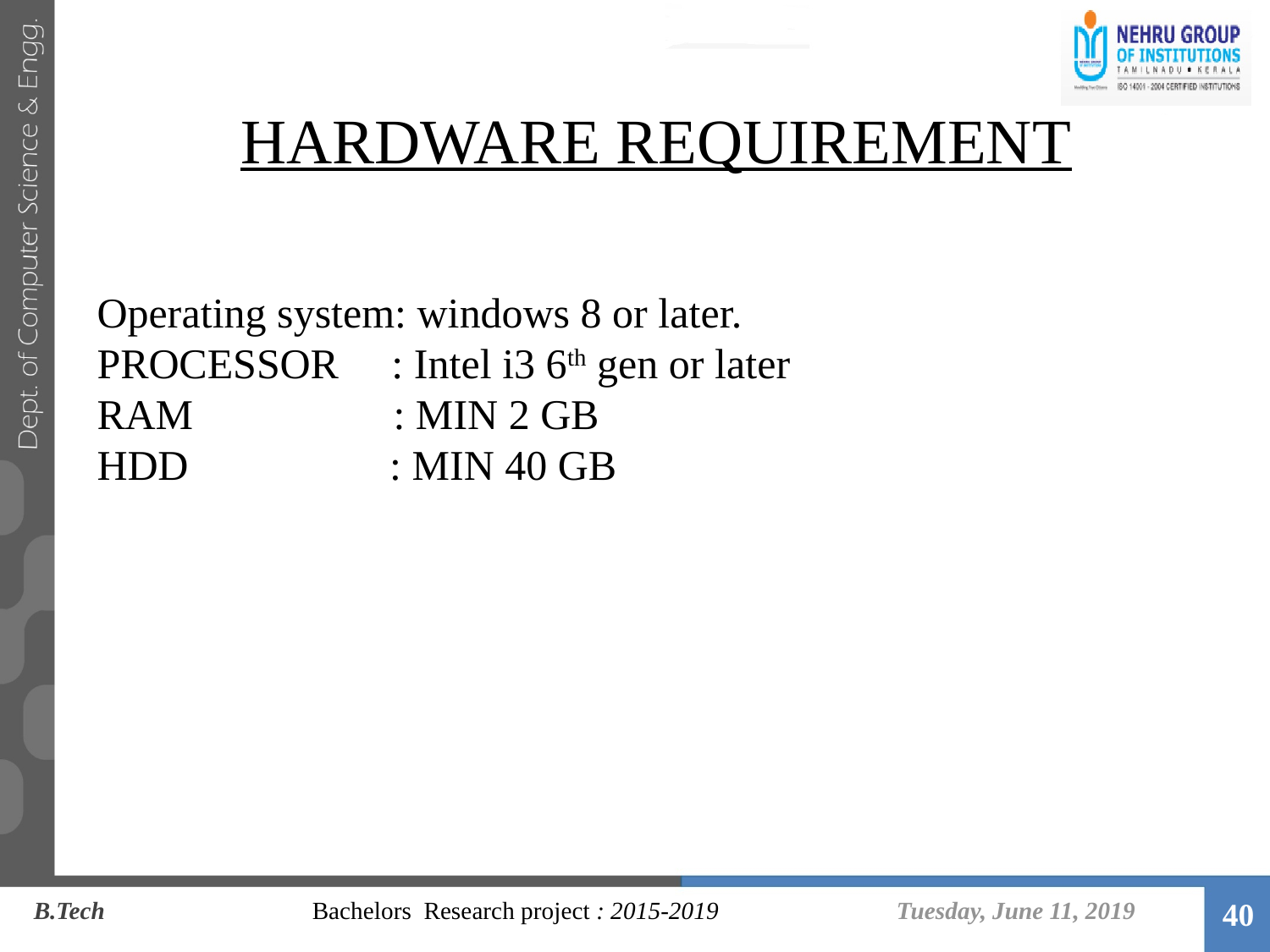

HARDWARE REQUIREMENT
Operating system: windows 8 or later.
PROCESSOR     : Intel i3 6th gen or later
RAM		    : MIN 2 GB
HDD                   : MIN 40 GB

Tuesday, June 11, 2019
B.Tech 		    Bachelors  Research project : 2015-2019
40